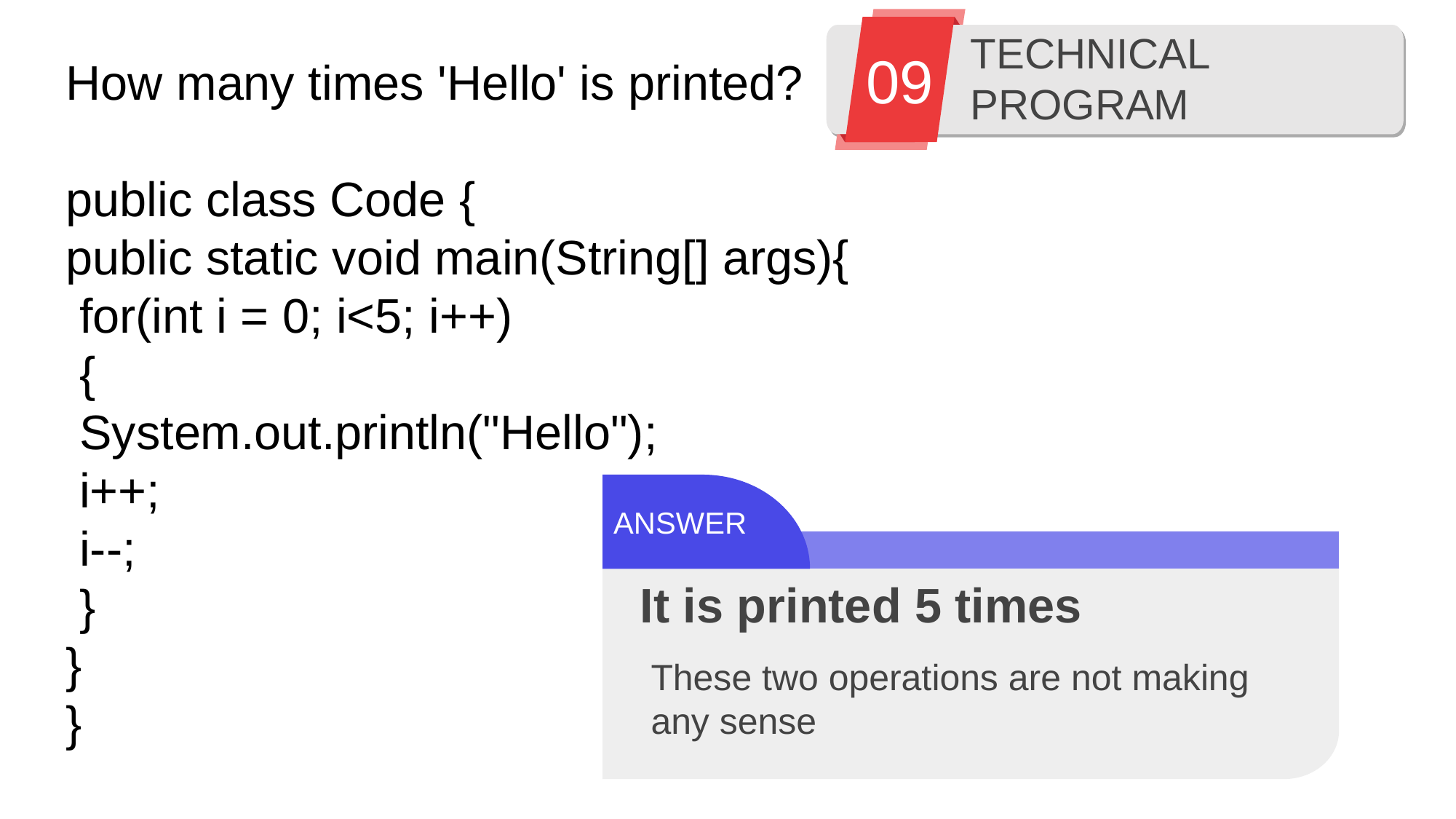

09

TECHNICAL PROGRAM

How many times 'Hello' is printed?

public class Code {
public static void main(String[] args){
 for(int i = 0; i<5; i++)
 {
 System.out.println("Hello");
 i++;
 i--;
 }
}
}
ANSWER

It is printed 5 times
These two operations are not making any sense